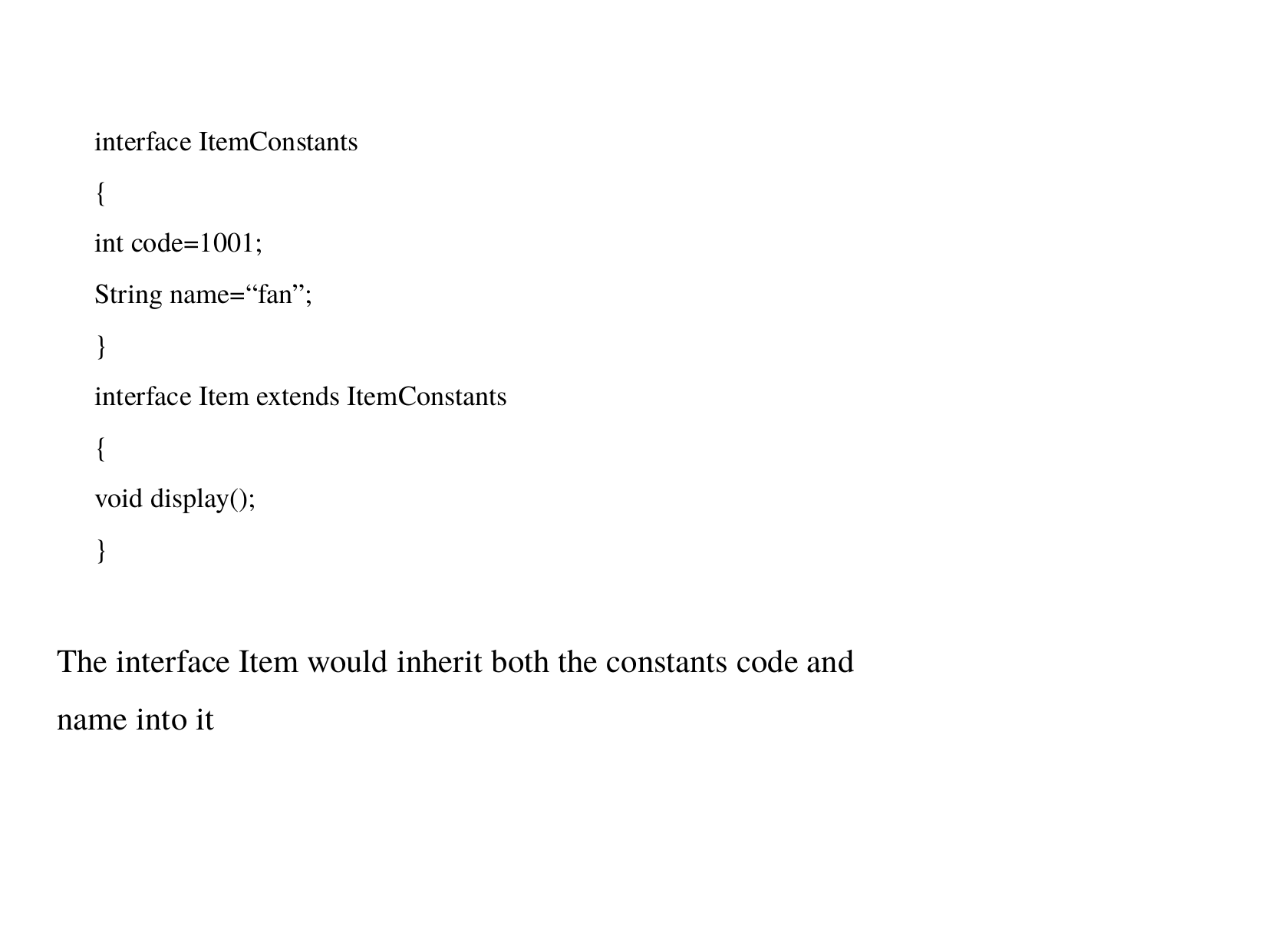

interface ItemConstants
		{
			int code=1001;
			String name=“fan”;
		}
		interface Item extends ItemConstants
		{
			void display();
		}

The interface Item would inherit both the constants code and
name into it